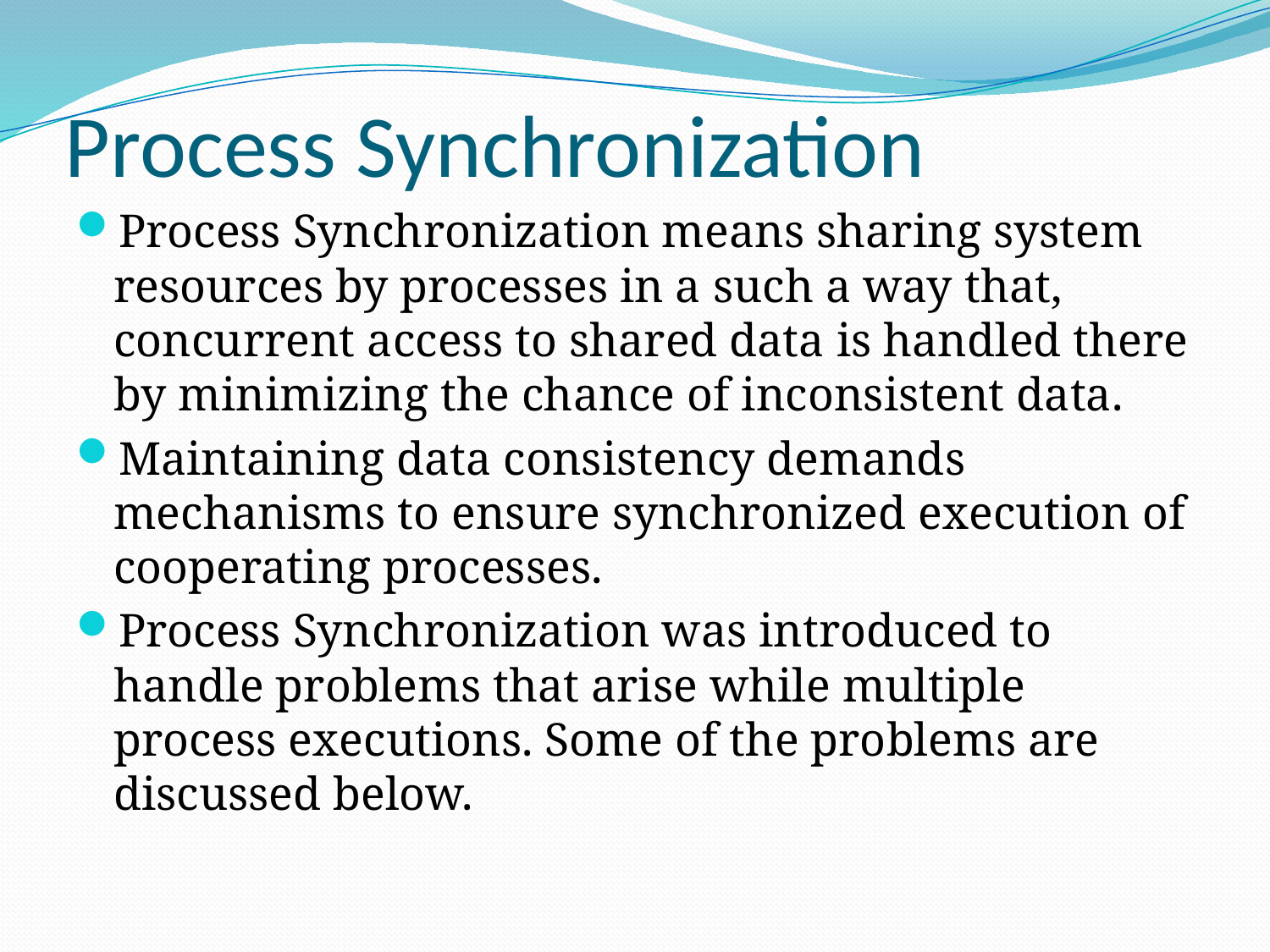

# Process Synchronization
Process Synchronization means sharing system resources by processes in a such a way that, concurrent access to shared data is handled there by minimizing the chance of inconsistent data.
Maintaining data consistency demands mechanisms to ensure synchronized execution of cooperating processes.
Process Synchronization was introduced to handle problems that arise while multiple process executions. Some of the problems are discussed below.